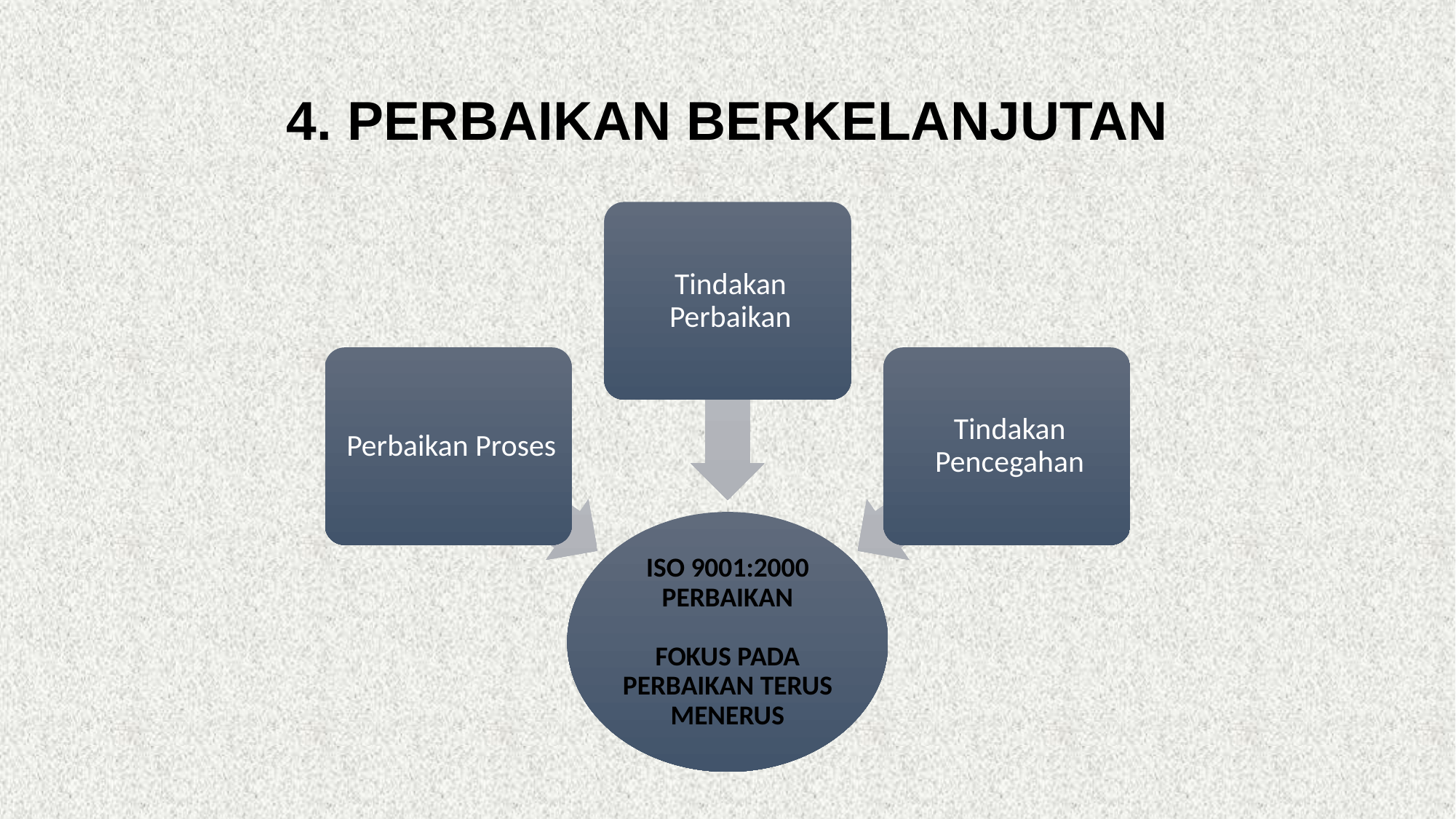

# 4. PERBAIKAN BERKELANJUTAN
ISO 9001:2000
PERBAIKAN
FOKUS PADA PERBAIKAN TERUS MENERUS
Perbaikan Proses
Tindakan Perbaikan
Tindakan Pencegahan